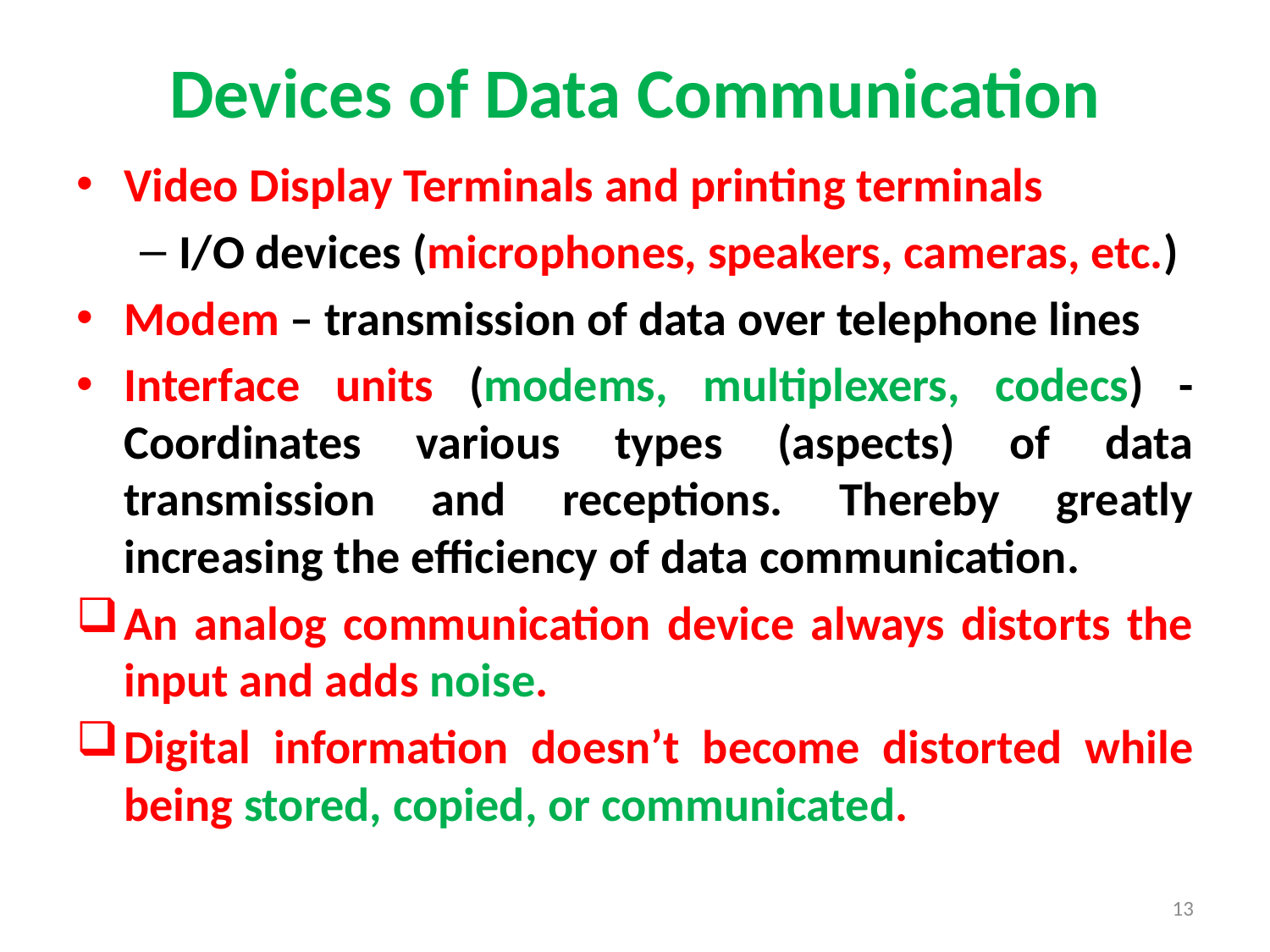

# Devices of Data Communication
Video Display Terminals and printing terminals
I/O devices (microphones, speakers, cameras, etc.)
Modem – transmission of data over telephone lines
Interface units (modems, multiplexers, codecs) - Coordinates various types (aspects) of data transmission and receptions. Thereby greatly increasing the efficiency of data communication.
An analog communication device always distorts the input and adds noise.
Digital information doesn’t become distorted while being stored, copied, or communicated.
13